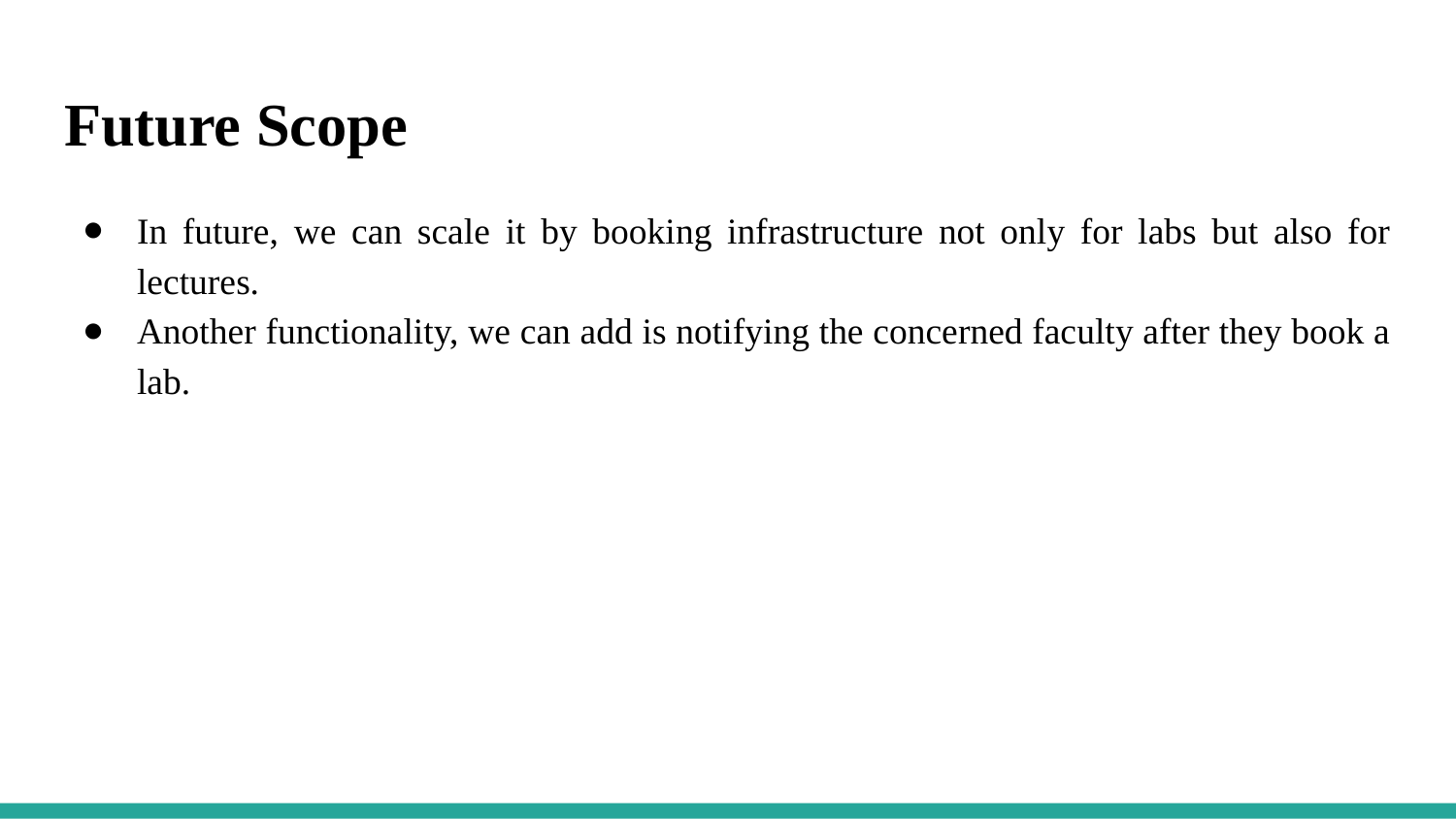

# Future Scope
In future, we can scale it by booking infrastructure not only for labs but also for lectures.
Another functionality, we can add is notifying the concerned faculty after they book a lab.